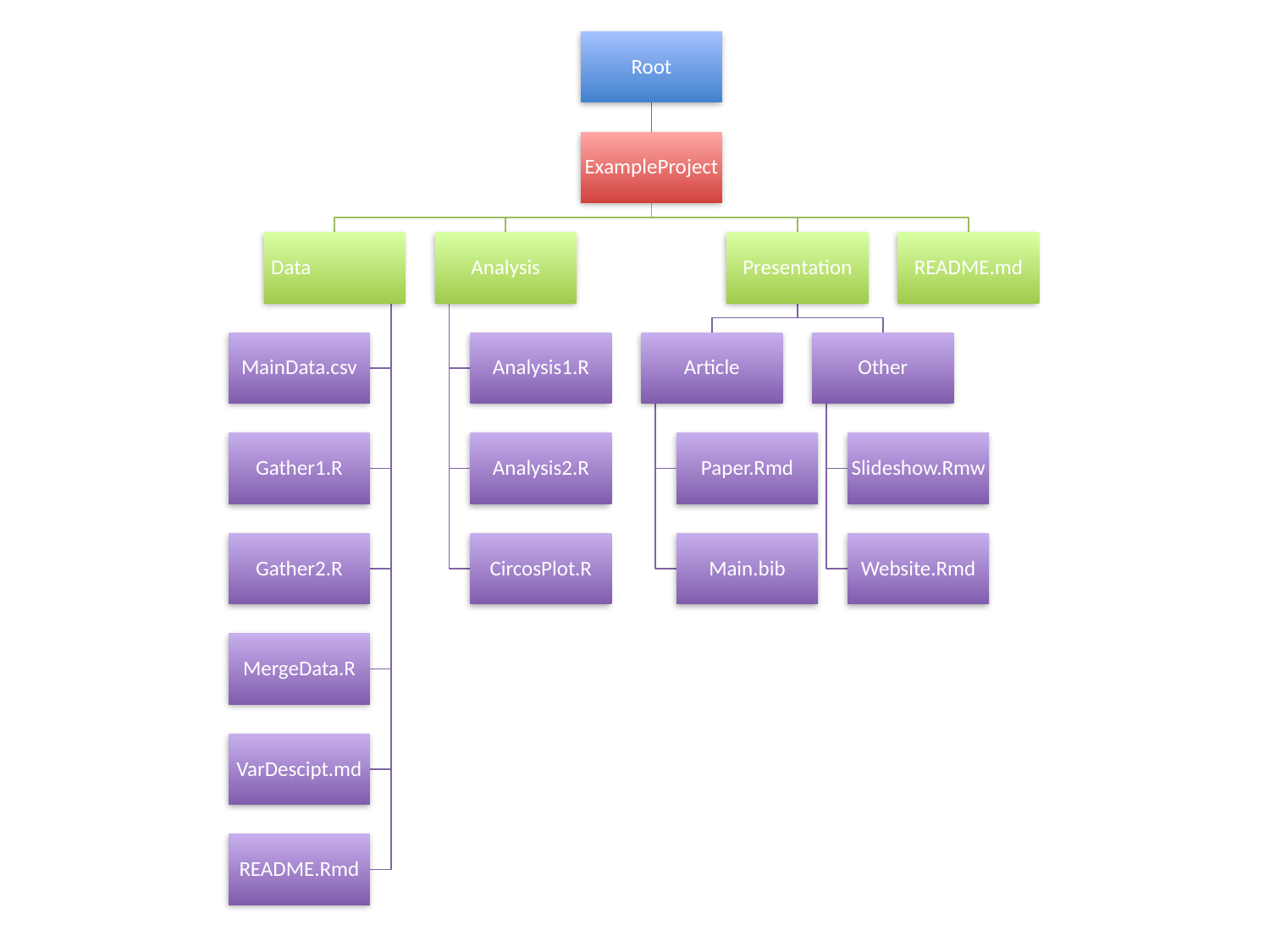

Root
ExampleProject
Data
MainData.csv
Gather1.R
Gather2.R
MergeData.R
VarDescipt.md
README.Rmd
Analysis
Analysis1.R
Analysis2.R
CircosPlot.R
Presentation
Article
Paper.Rmd
Main.bib
Other
Slideshow.Rmw
Website.Rmd
README.md